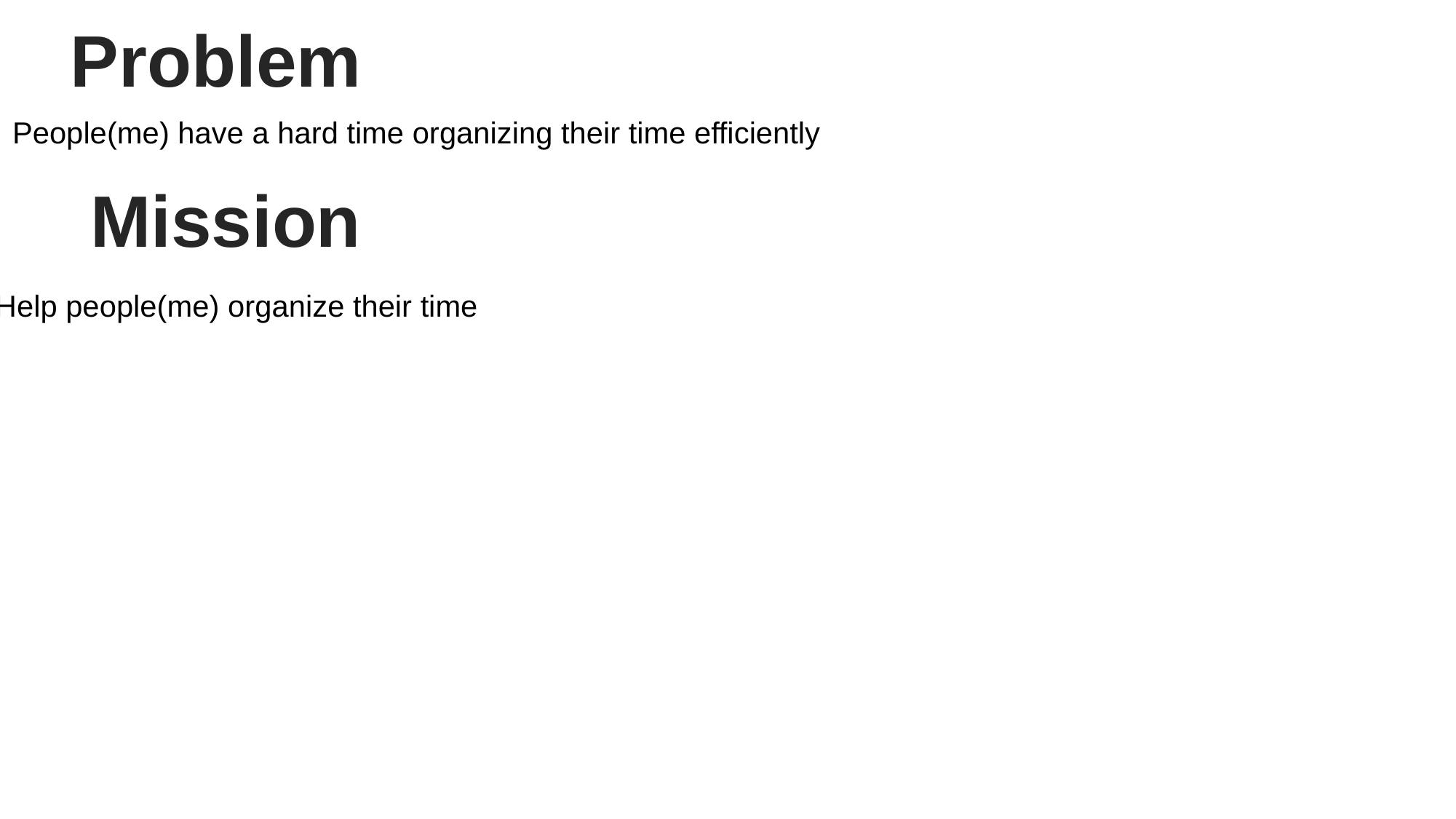

Problem
People(me) have a hard time organizing their time efficiently
Mission
Help people(me) organize their time